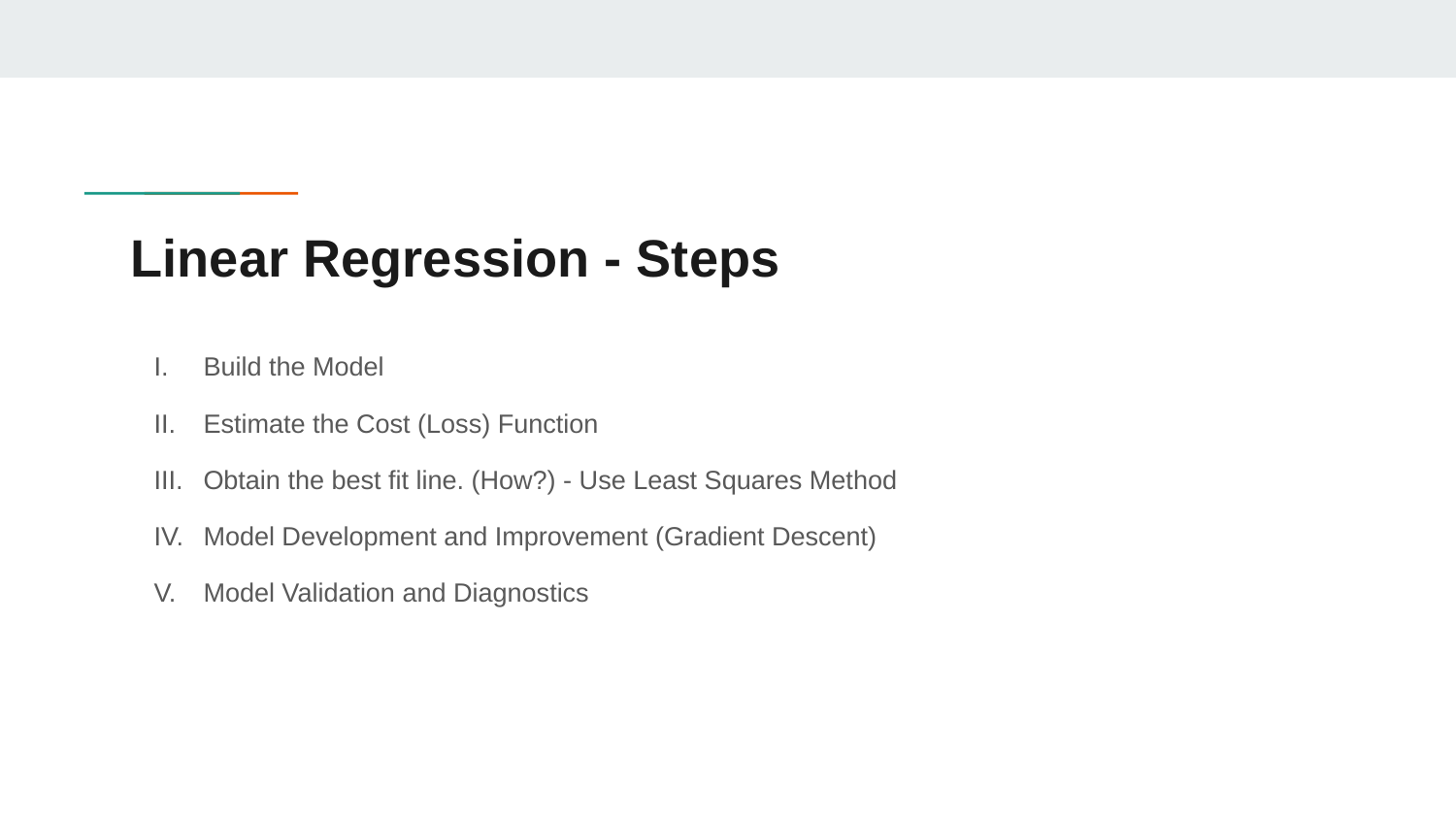

# Linear Regression - Steps
Build the Model
Estimate the Cost (Loss) Function
Obtain the best fit line. (How?) - Use Least Squares Method
Model Development and Improvement (Gradient Descent)
Model Validation and Diagnostics